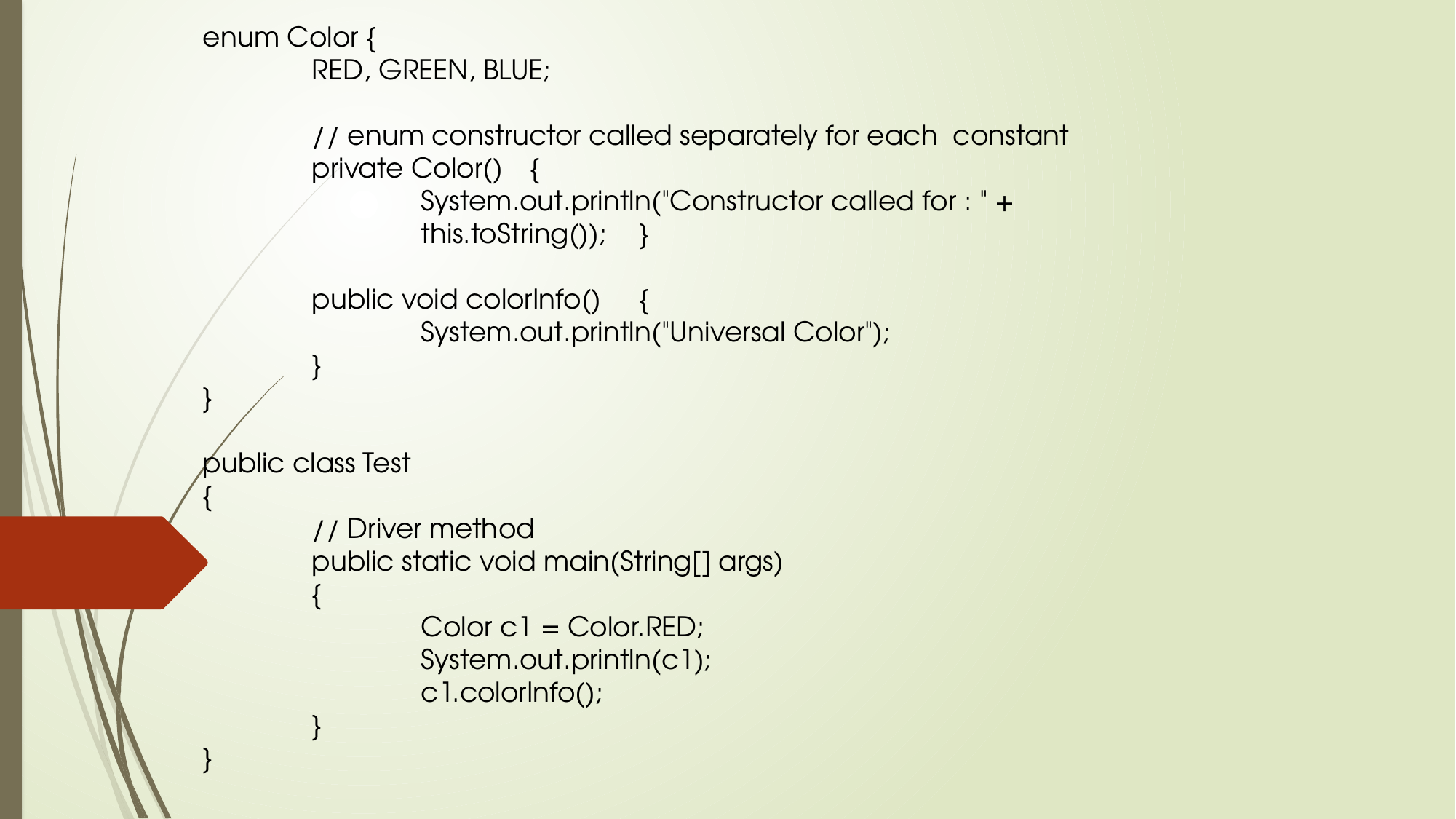

enum Color {
	RED, GREEN, BLUE;

	// enum constructor called separately for each  constant
	private Color() 	{
		System.out.println("Constructor called for : " +
		this.toString()); 	}

	public void colorInfo() 	{
		System.out.println("Universal Color");
	}
}

public class Test
{
	// Driver method
	public static void main(String[] args)
	{
		Color c1 = Color.RED;
		System.out.println(c1);
		c1.colorInfo();
	}
}